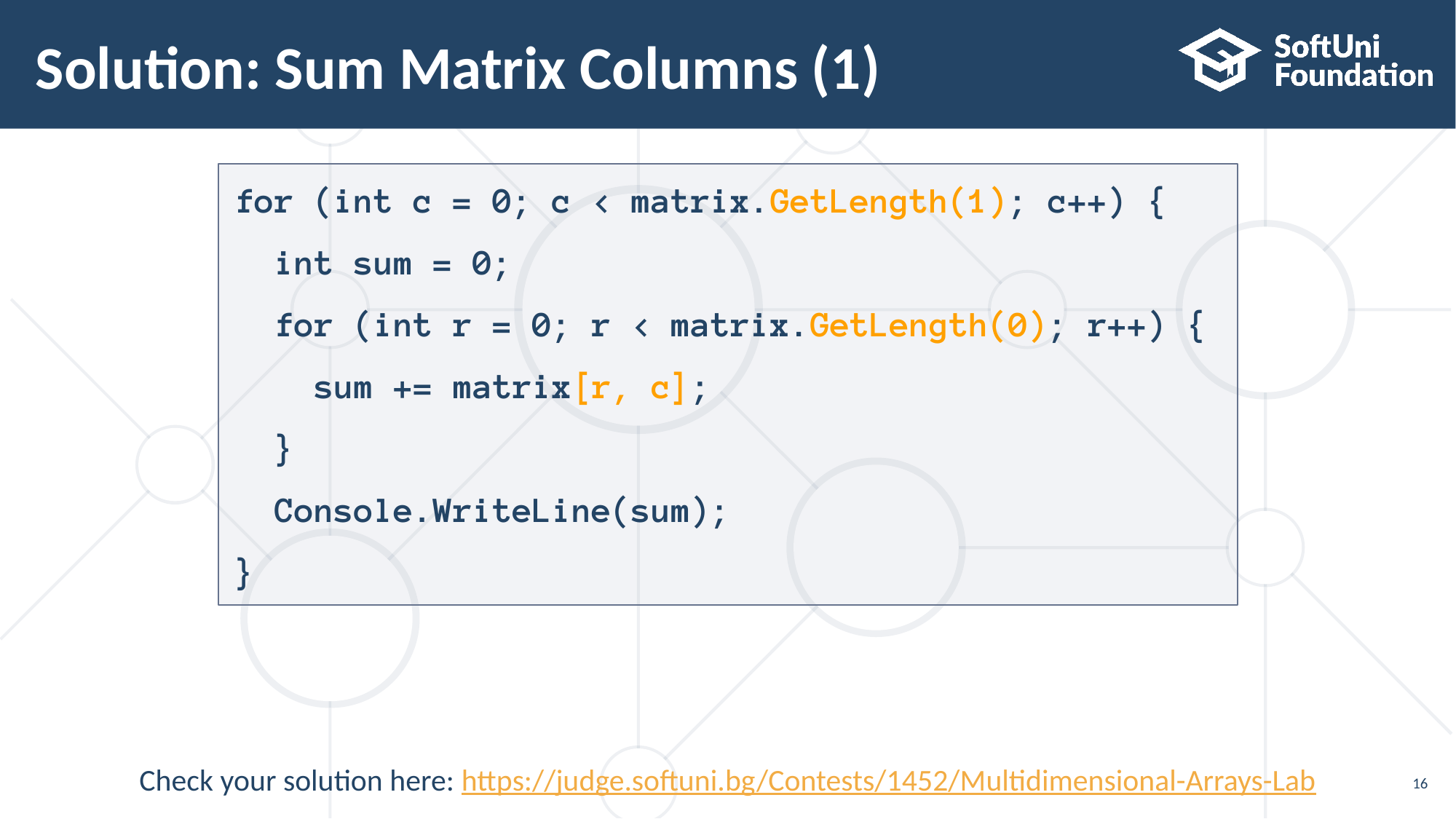

# Solution: Sum Matrix Columns (1)
for (int c = 0; c < matrix.GetLength(1); c++) {
  int sum = 0;
  for (int r = 0; r < matrix.GetLength(0); r++) {
    sum += matrix[r, c];
  }
  Console.WriteLine(sum);
}
Check your solution here: https://judge.softuni.bg/Contests/1452/Multidimensional-Arrays-Lab
16